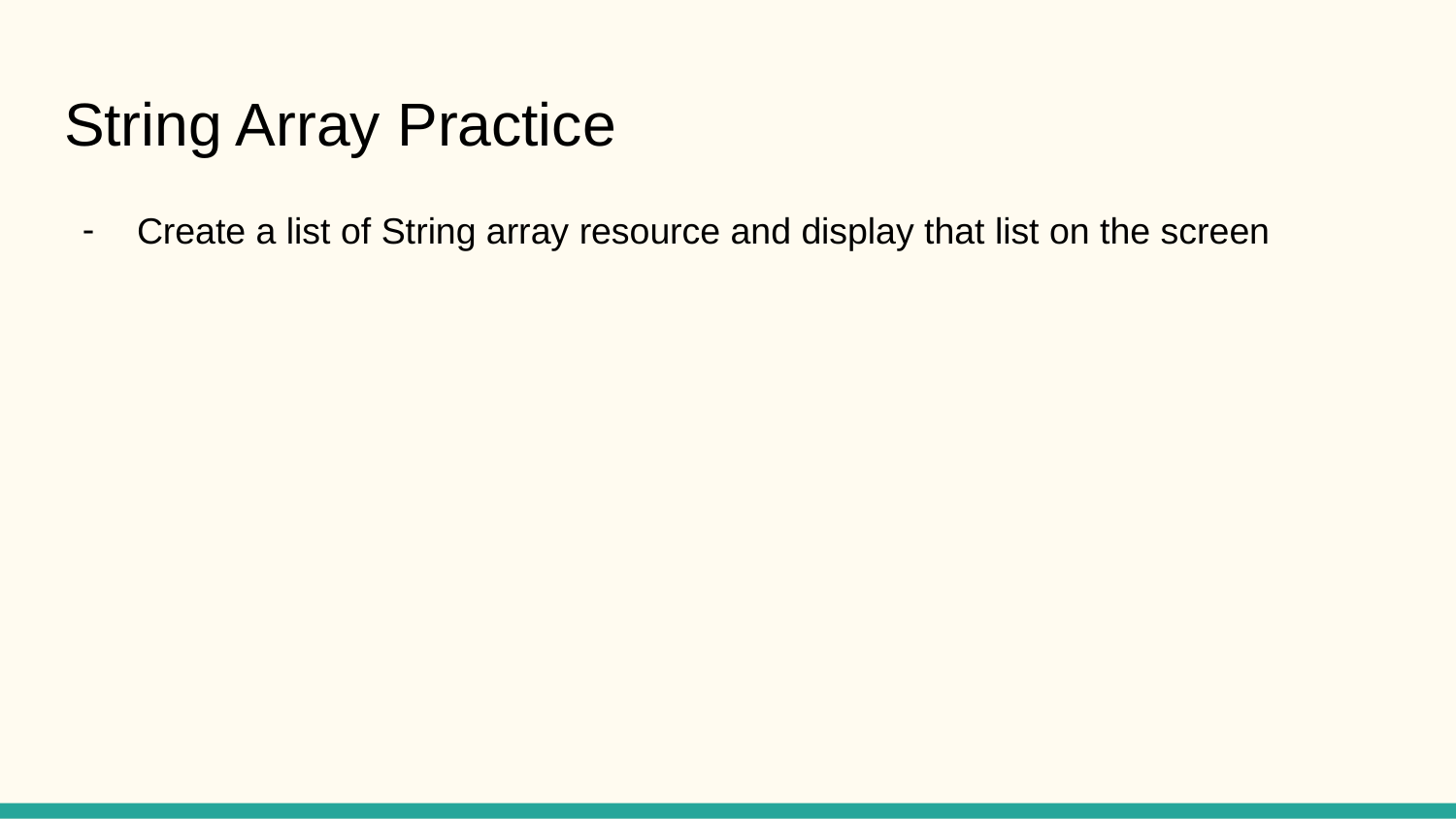

# String Array Practice
Create a list of String array resource and display that list on the screen